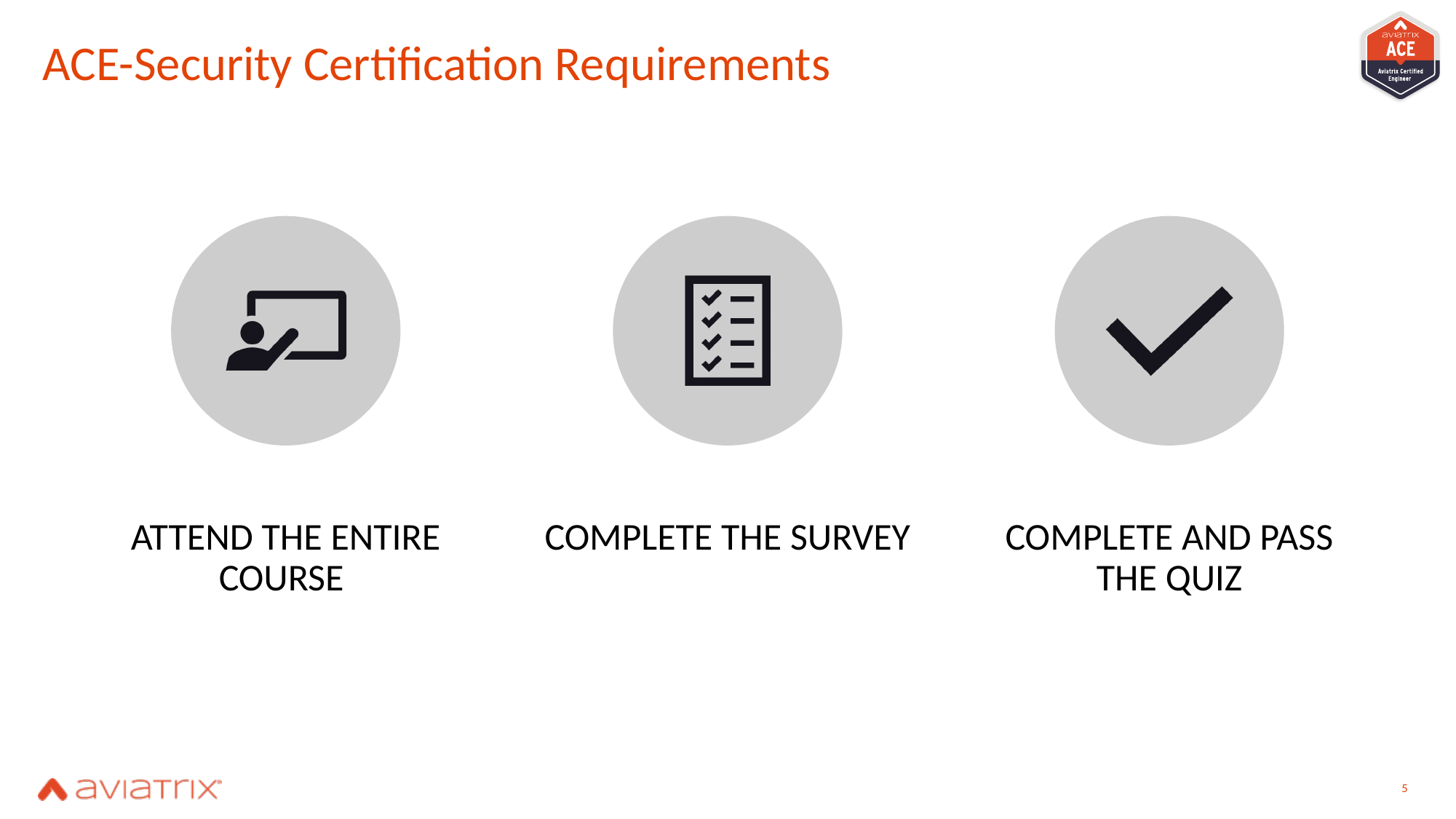

# ACE-Security Certification Requirements
Attend the entire course
Complete the survey
Complete and pass the quiz
5